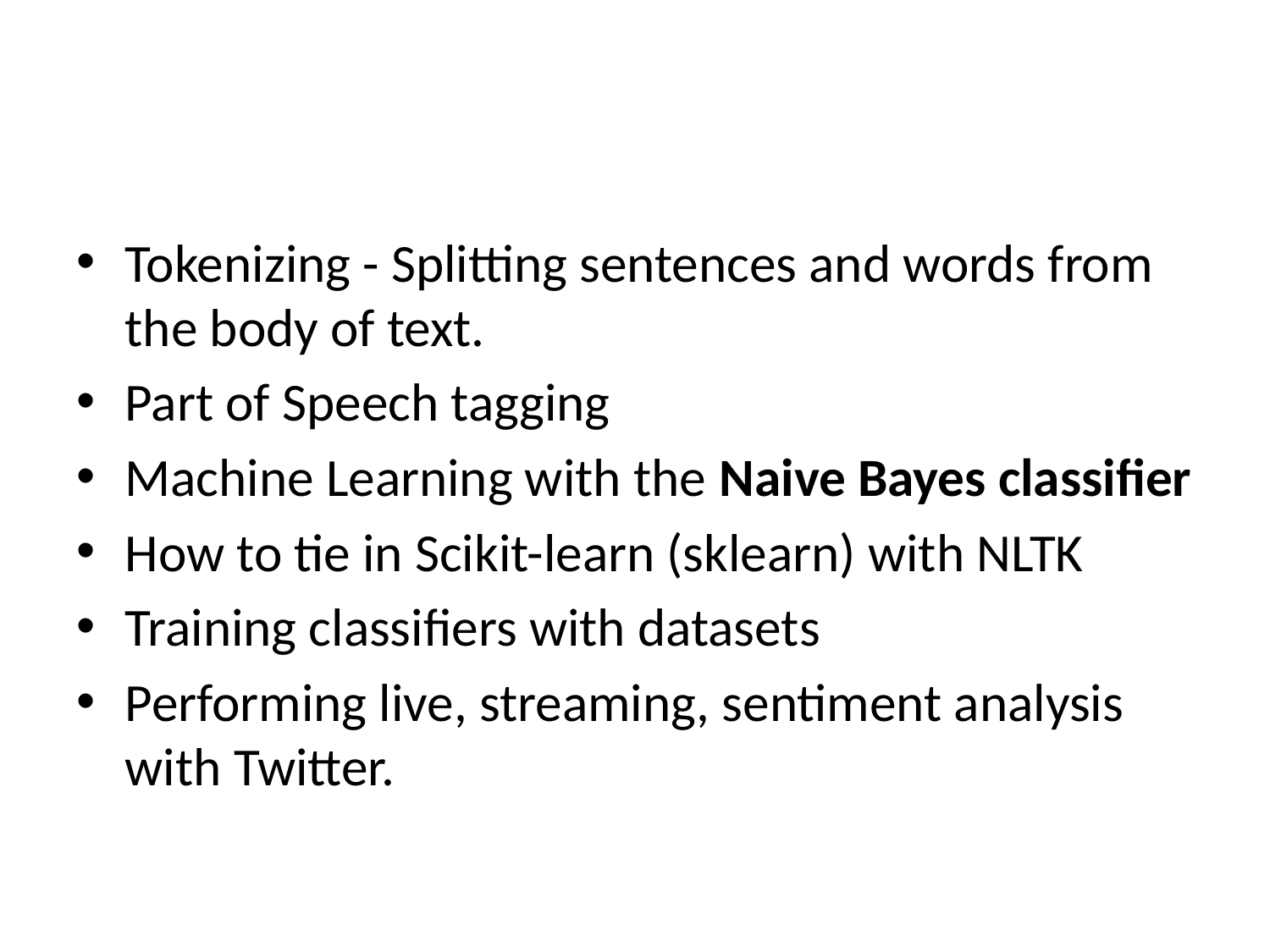

#
Tokenizing - Splitting sentences and words from the body of text.
Part of Speech tagging
Machine Learning with the Naive Bayes classifier
How to tie in Scikit-learn (sklearn) with NLTK
Training classifiers with datasets
Performing live, streaming, sentiment analysis with Twitter.